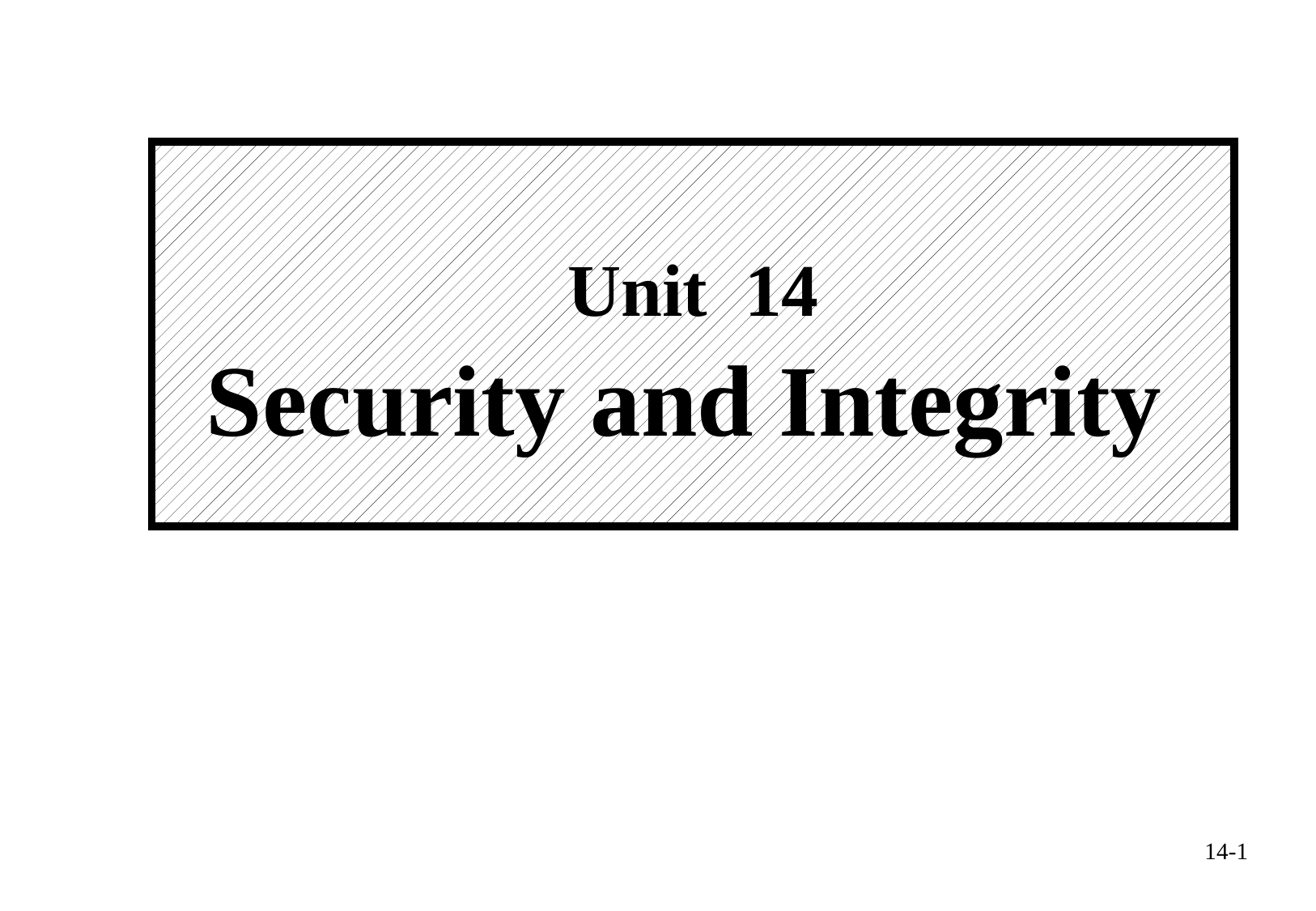

# Unit  14 Security and Integrity
14-1